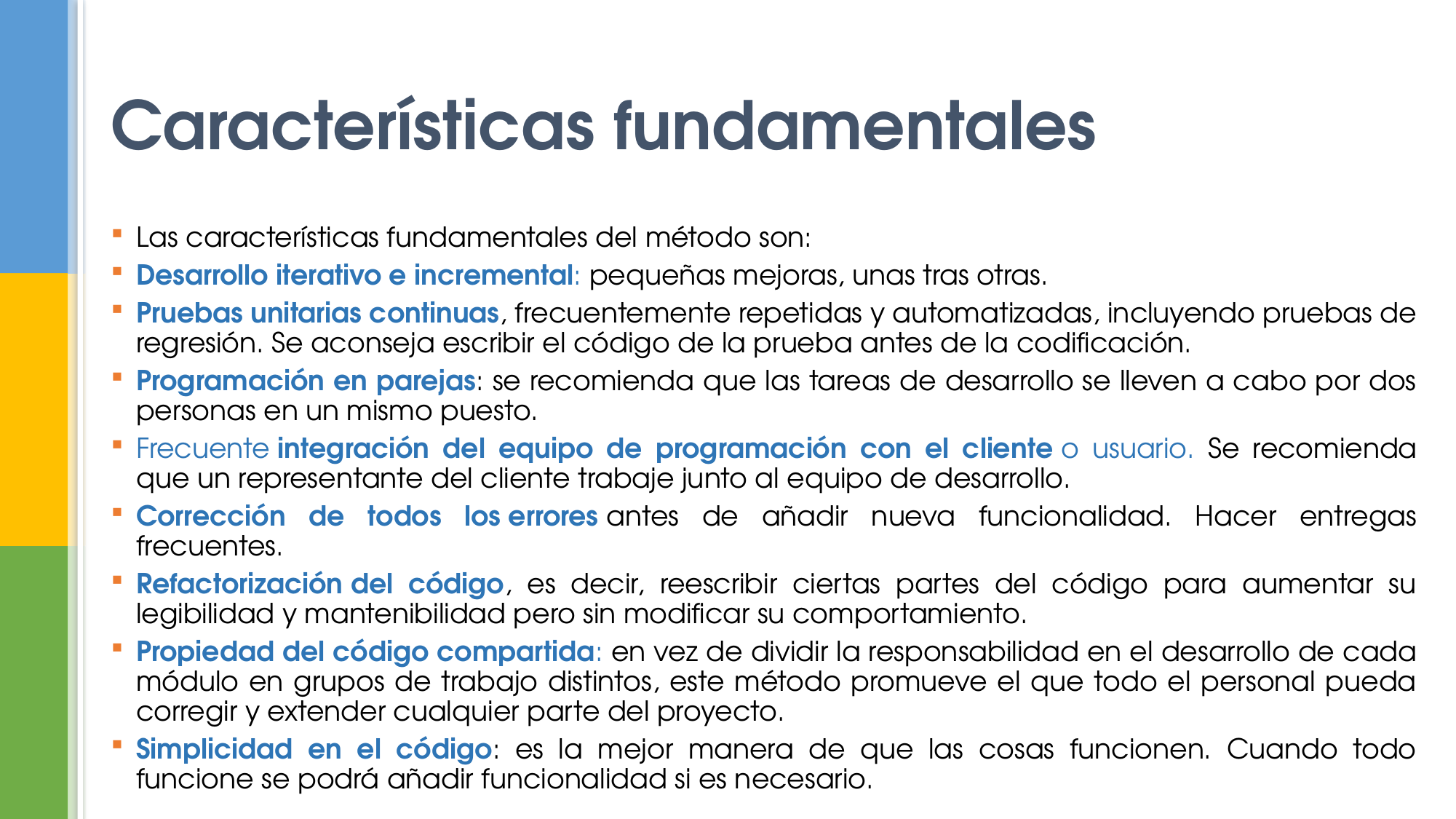

# Características fundamentales
Las características fundamentales del método son:
Desarrollo iterativo e incremental: pequeñas mejoras, unas tras otras.
Pruebas unitarias continuas, frecuentemente repetidas y automatizadas, incluyendo pruebas de regresión. Se aconseja escribir el código de la prueba antes de la codificación.
Programación en parejas: se recomienda que las tareas de desarrollo se lleven a cabo por dos personas en un mismo puesto.
Frecuente integración del equipo de programación con el cliente o usuario. Se recomienda que un representante del cliente trabaje junto al equipo de desarrollo.
Corrección de todos los errores antes de añadir nueva funcionalidad. Hacer entregas frecuentes.
Refactorización del código, es decir, reescribir ciertas partes del código para aumentar su legibilidad y mantenibilidad pero sin modificar su comportamiento.
Propiedad del código compartida: en vez de dividir la responsabilidad en el desarrollo de cada módulo en grupos de trabajo distintos, este método promueve el que todo el personal pueda corregir y extender cualquier parte del proyecto.
Simplicidad en el código: es la mejor manera de que las cosas funcionen. Cuando todo funcione se podrá añadir funcionalidad si es necesario.